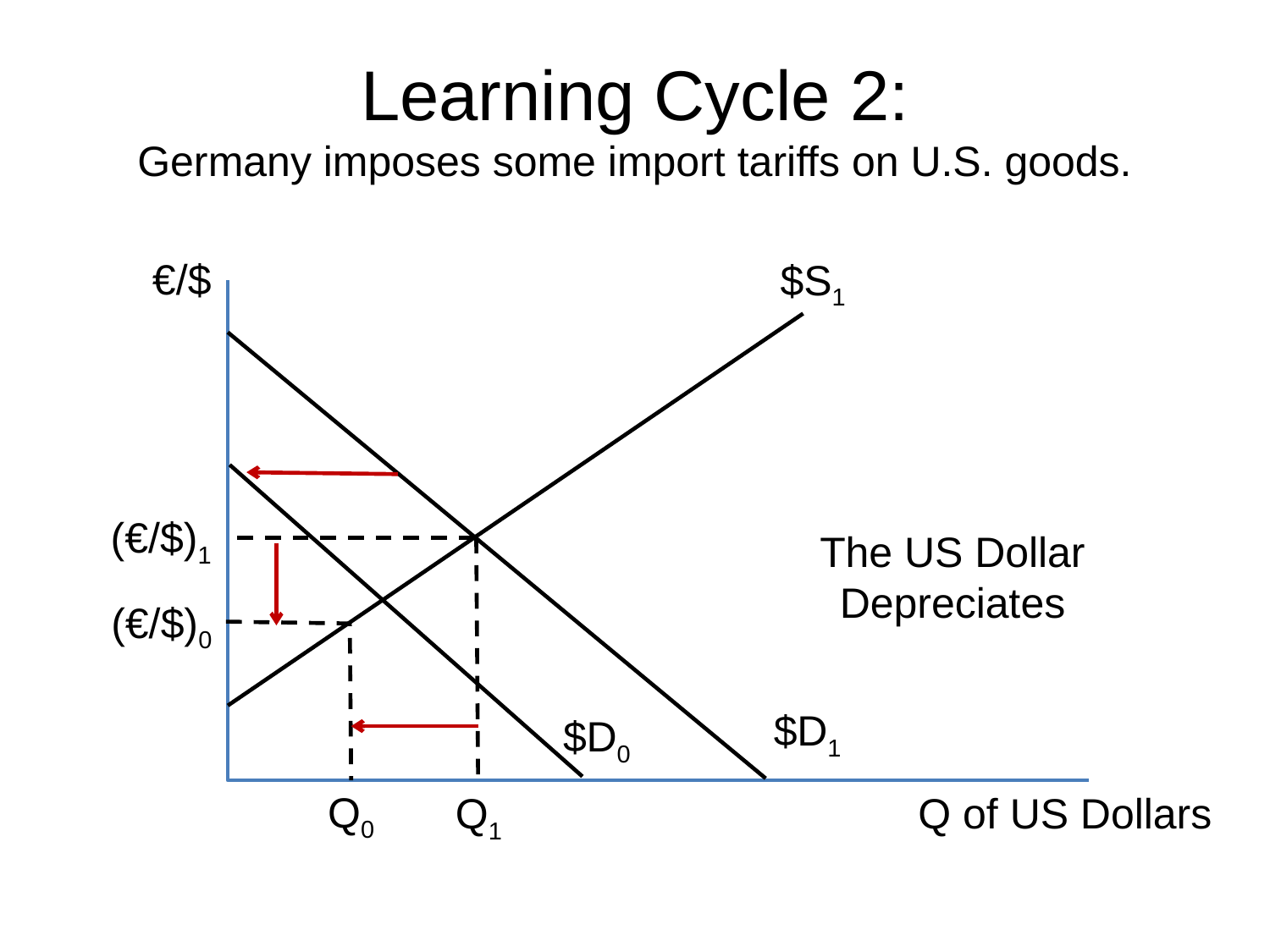

# Learning Cycle 2: Germany imposes some import tariffs on U.S. goods.
  €/$
$S1

 (€/$)1
The US Dollar
Depreciates

 (€/$)0

$D1
$D0
Q0
Q of US Dollars
Q1